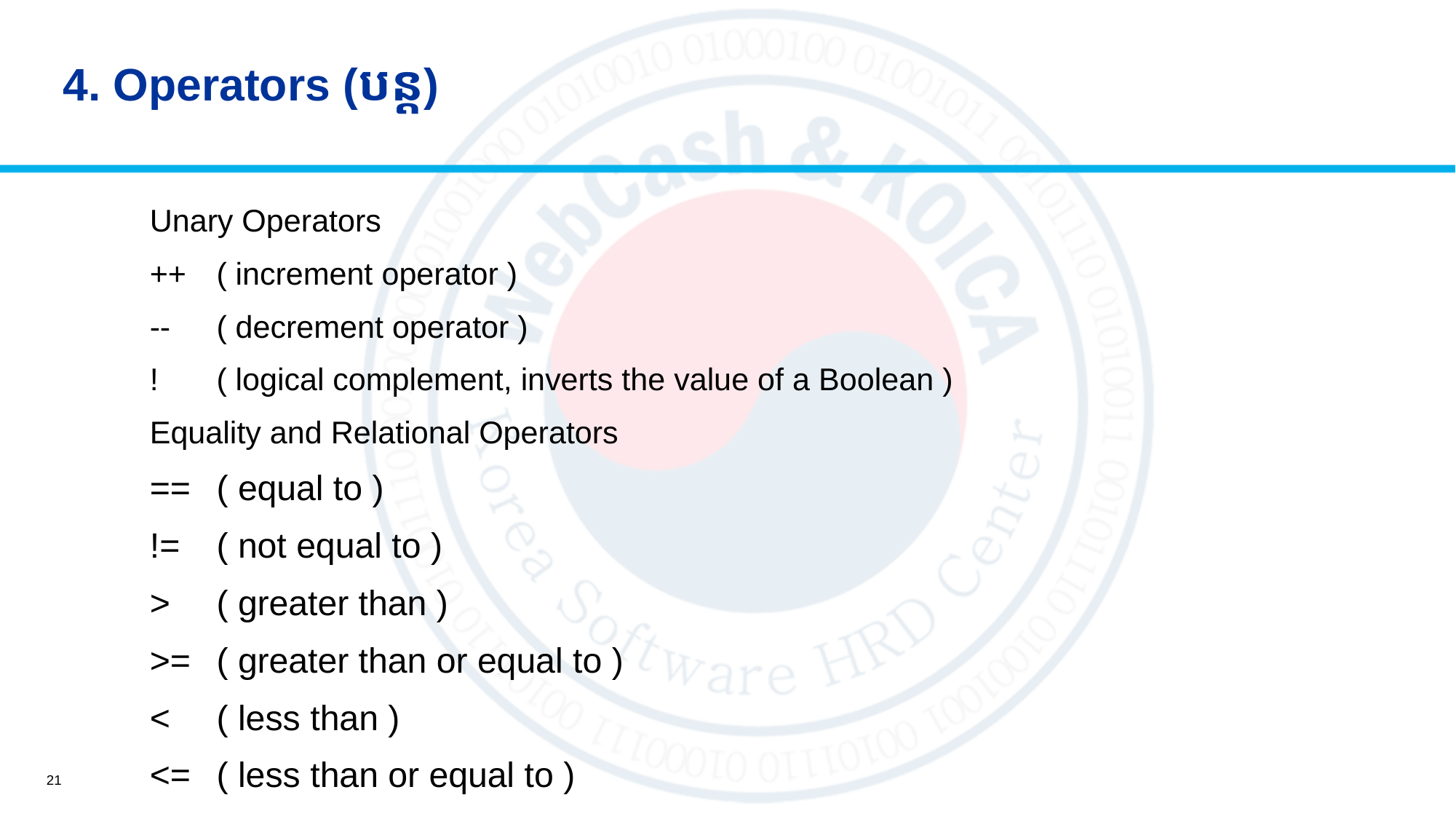

# 4. Operators (បន្ត)
	Unary Operators
		++	( increment operator )
		--	( decrement operator )
		!	( logical complement, inverts the value of a Boolean )
 	Equality and Relational Operators
		==	( equal to )
		!=	( not equal to )
		>	( greater than )
		>=	( greater than or equal to )
		<	( less than )
		<=	( less than or equal to )

21